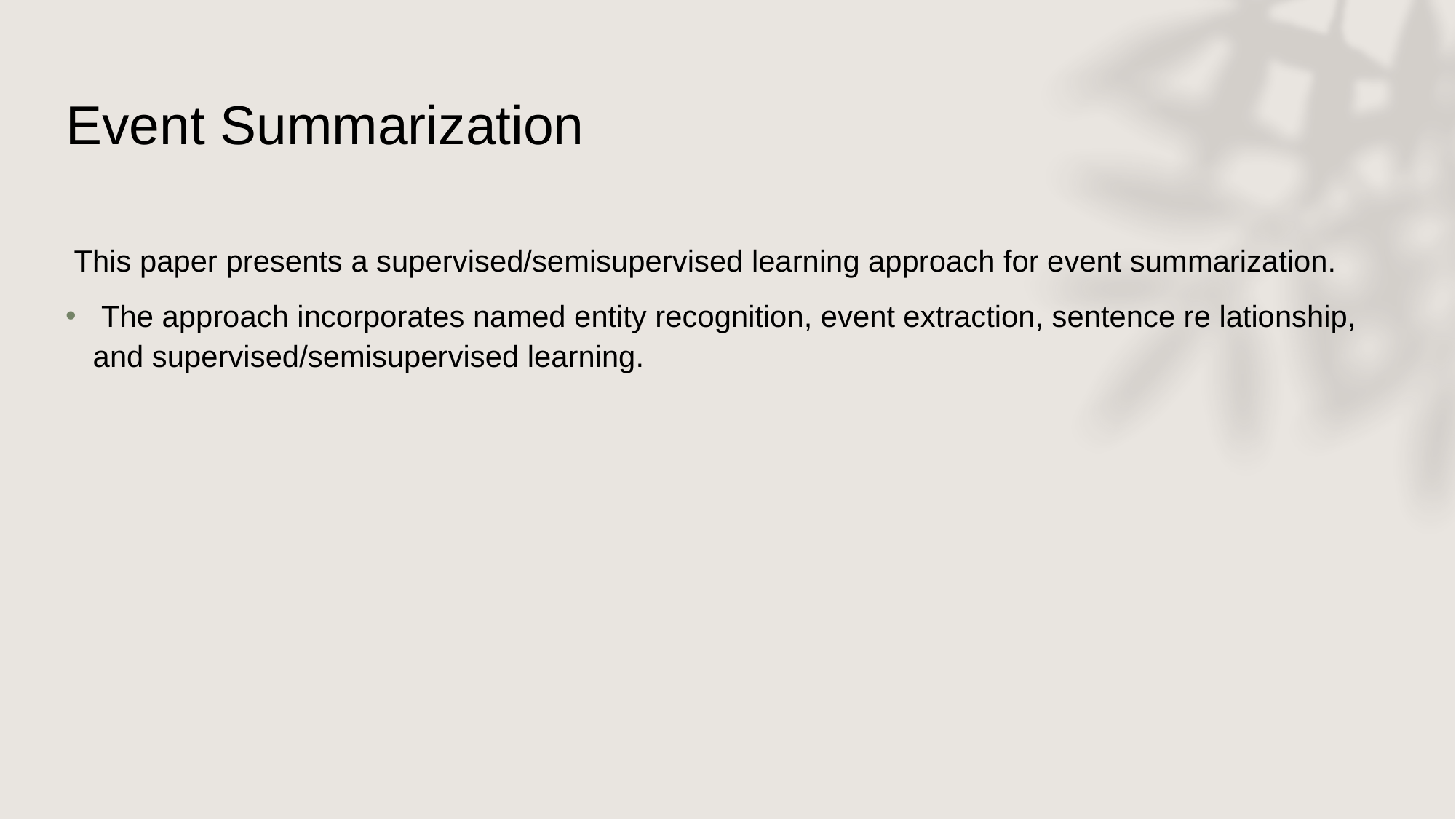

# Event Summarization
 This paper presents a supervised/semisupervised learning approach for event summarization.
 The approach incorporates named entity recognition, event extraction, sentence re lationship, and supervised/semisupervised learning.